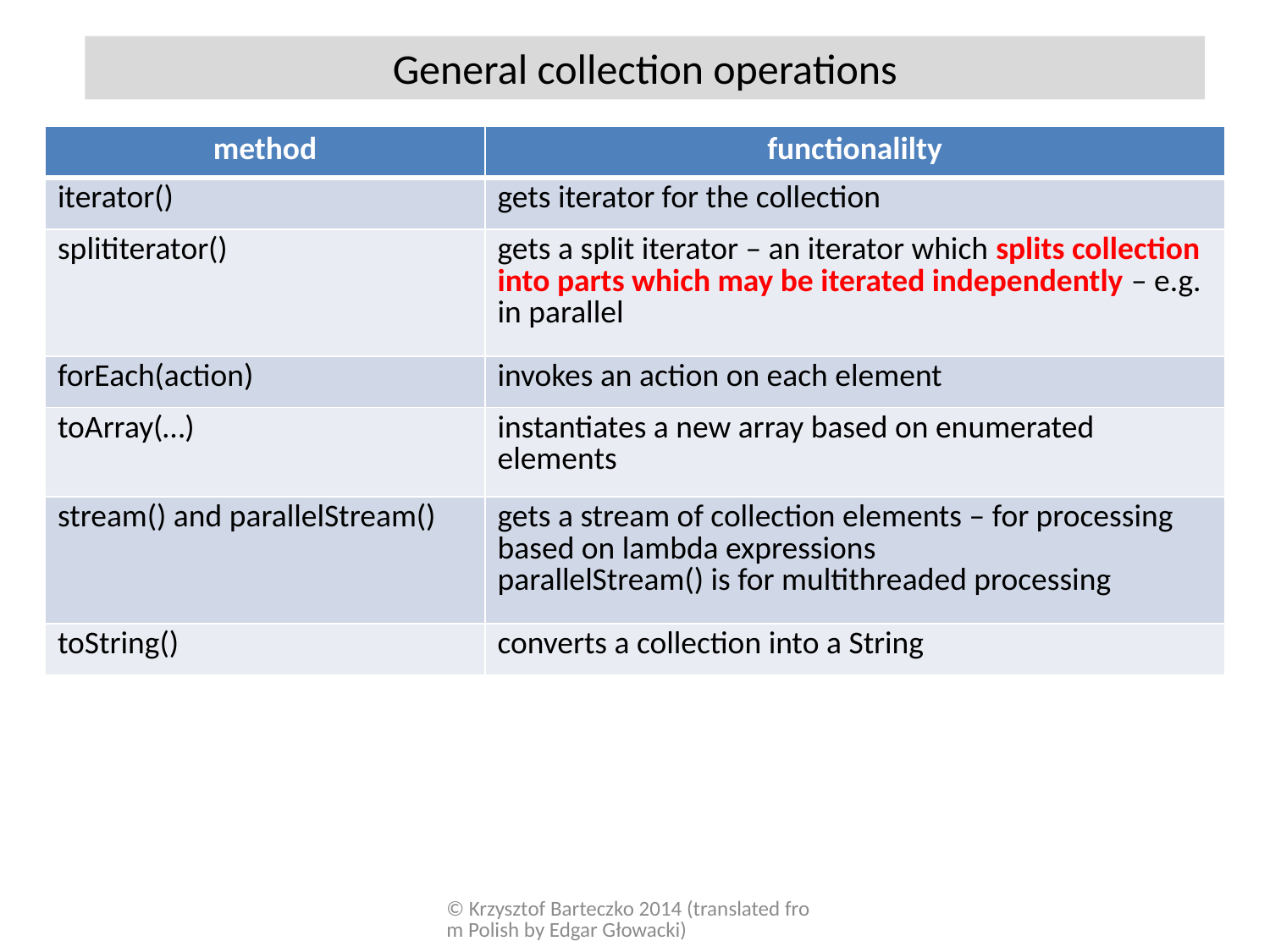

General collection operations
| method | functionalilty |
| --- | --- |
| iterator() | gets iterator for the collection |
| splititerator() | gets a split iterator – an iterator which splits collection into parts which may be iterated independently – e.g. in parallel |
| forEach(action) | invokes an action on each element |
| toArray(…) | instantiates a new array based on enumerated elements |
| stream() and parallelStream() | gets a stream of collection elements – for processing based on lambda expressions parallelStream() is for multithreaded processing |
| toString() | converts a collection into a String |
© Krzysztof Barteczko 2014 (translated from Polish by Edgar Głowacki)